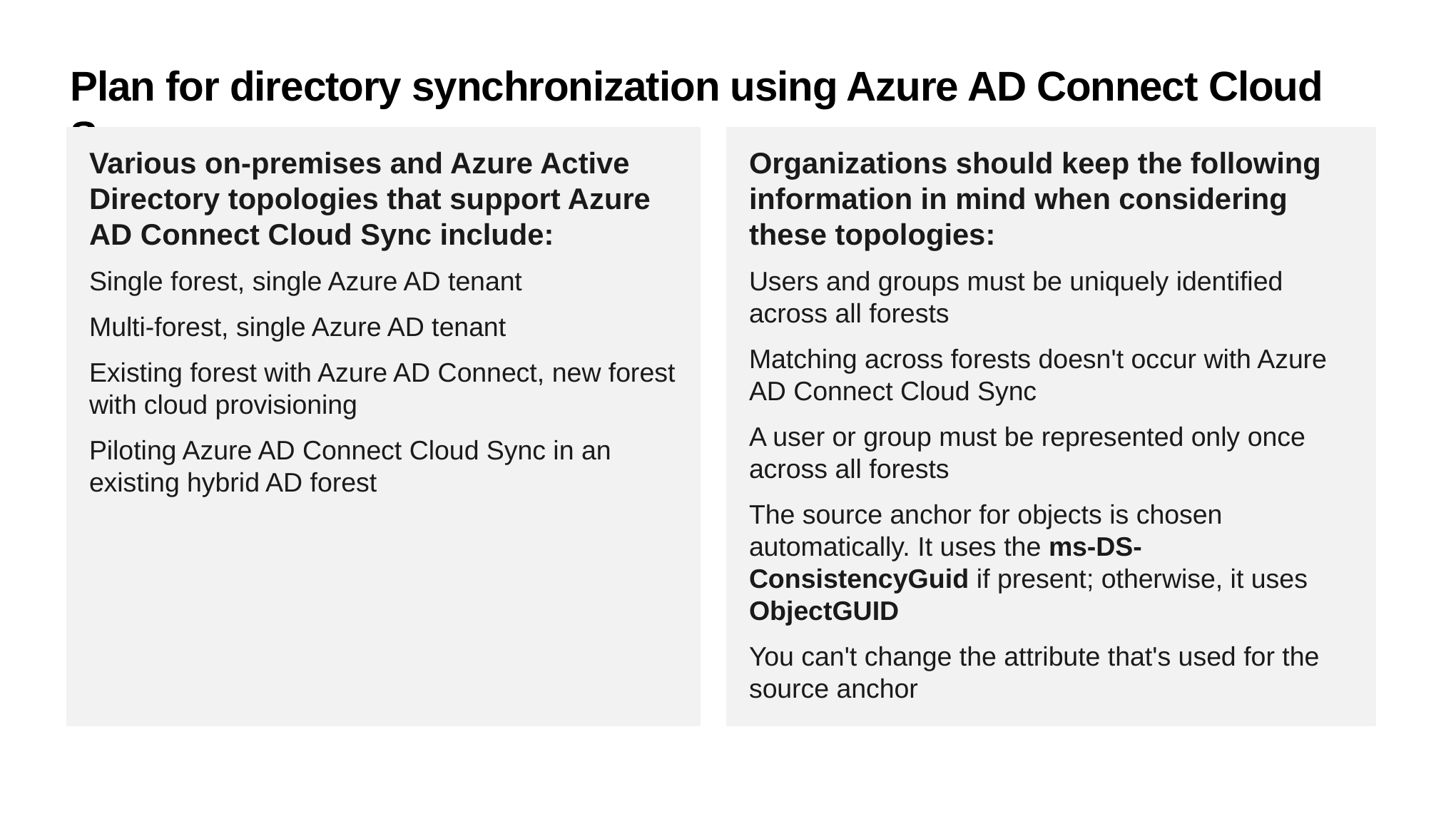

# Plan for directory synchronization using Azure AD Connect Cloud Sync
Organizations should keep the following information in mind when considering these topologies:
Users and groups must be uniquely identified across all forests
Matching across forests doesn't occur with Azure AD Connect Cloud Sync
A user or group must be represented only once across all forests
The source anchor for objects is chosen automatically. It uses the ms-DS-ConsistencyGuid if present; otherwise, it uses ObjectGUID
You can't change the attribute that's used for the source anchor
Various on-premises and Azure Active Directory topologies that support Azure AD Connect Cloud Sync include:
Single forest, single Azure AD tenant
Multi-forest, single Azure AD tenant
Existing forest with Azure AD Connect, new forest with cloud provisioning
Piloting Azure AD Connect Cloud Sync in an existing hybrid AD forest